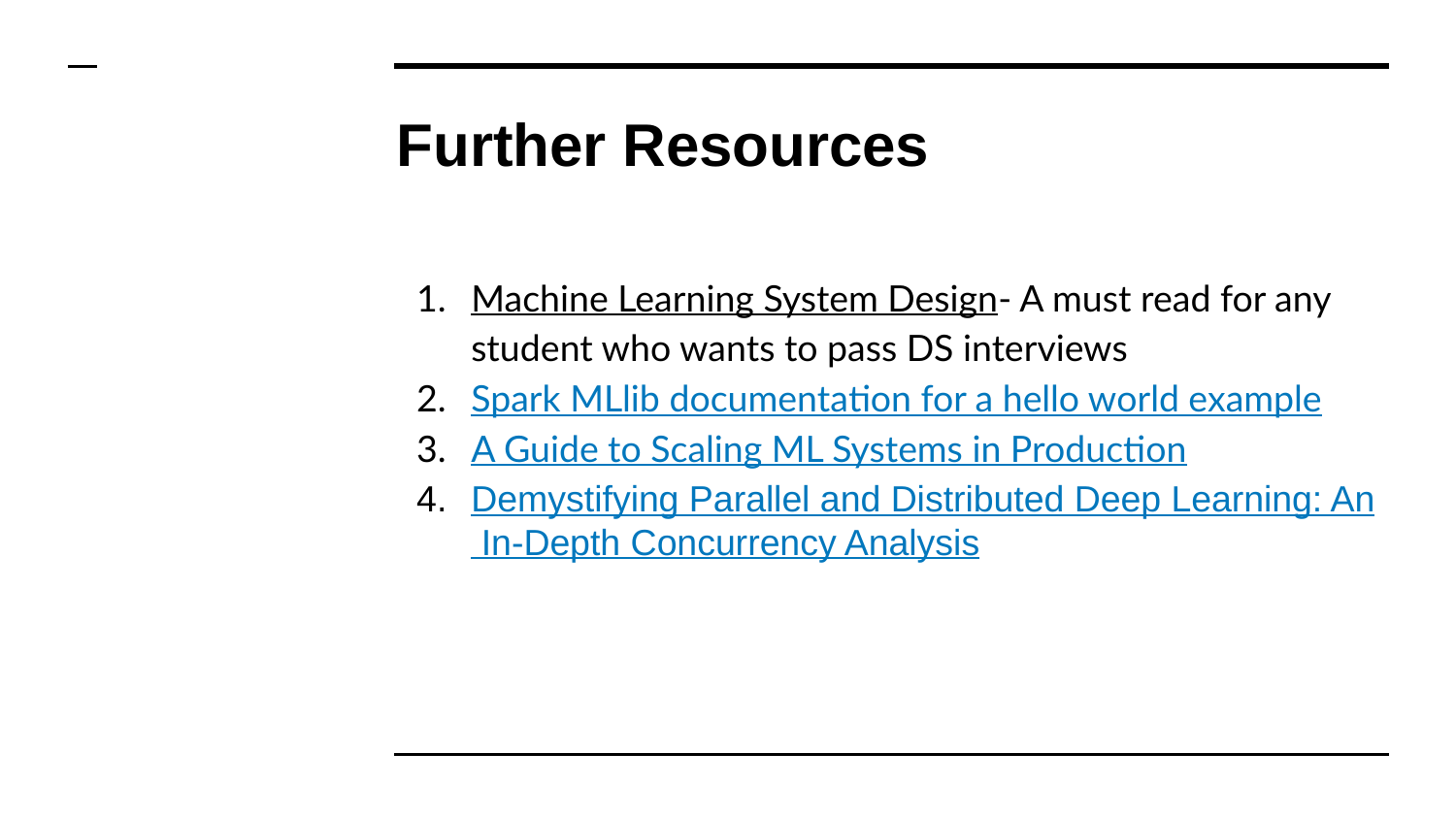

# Further Resources
Machine Learning System Design- A must read for any student who wants to pass DS interviews
Spark MLlib documentation for a hello world example
A Guide to Scaling ML Systems in Production
Demystifying Parallel and Distributed Deep Learning: An In-Depth Concurrency Analysis